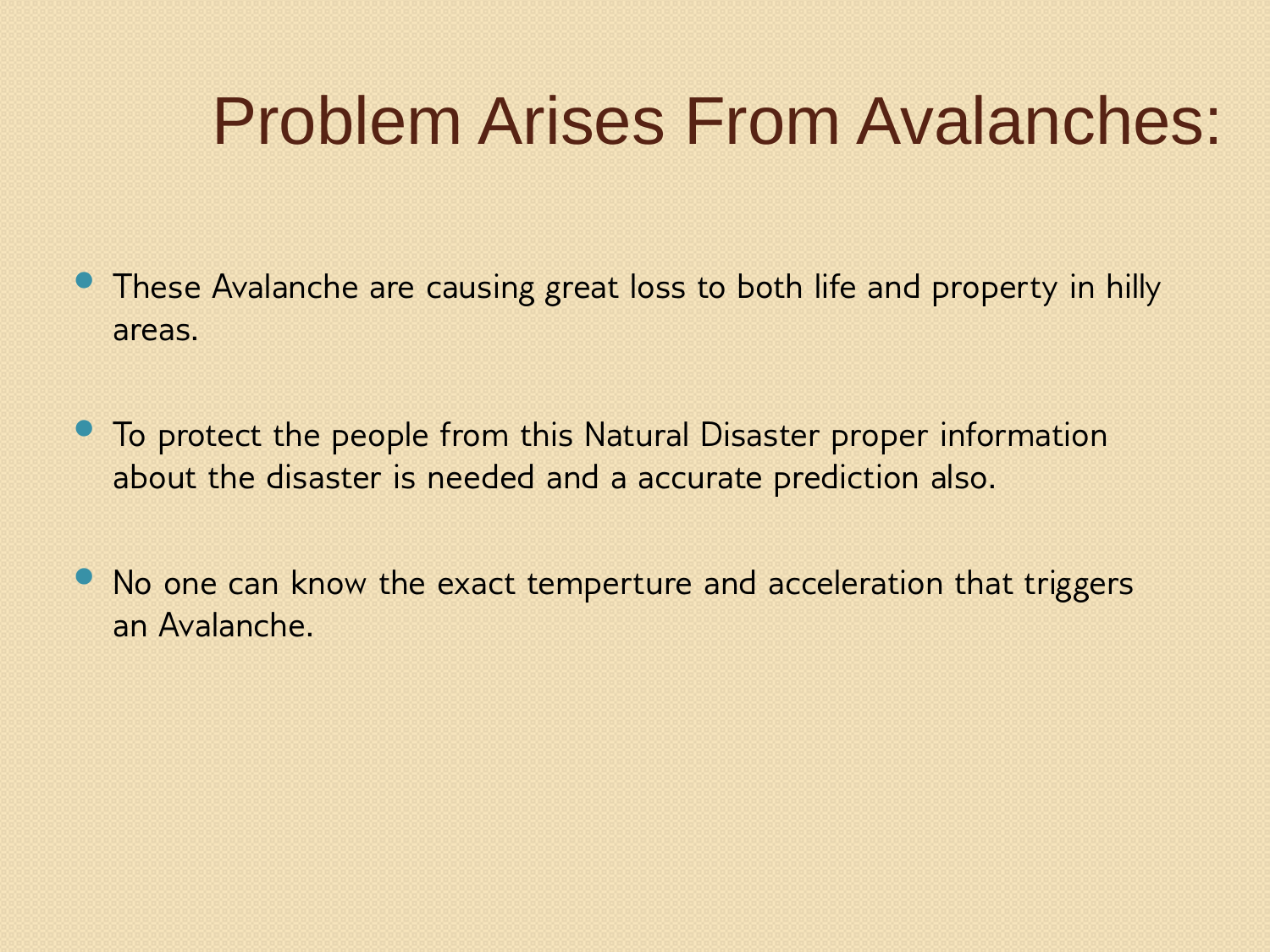

# Problem Arises From Avalanches:

These Avalanche are causing great loss to both life and property in hilly areas.

To protect the people from this Natural Disaster proper information about the disaster is needed and a accurate prediction also.

No one can know the exact temperture and acceleration that triggers an Avalanche.